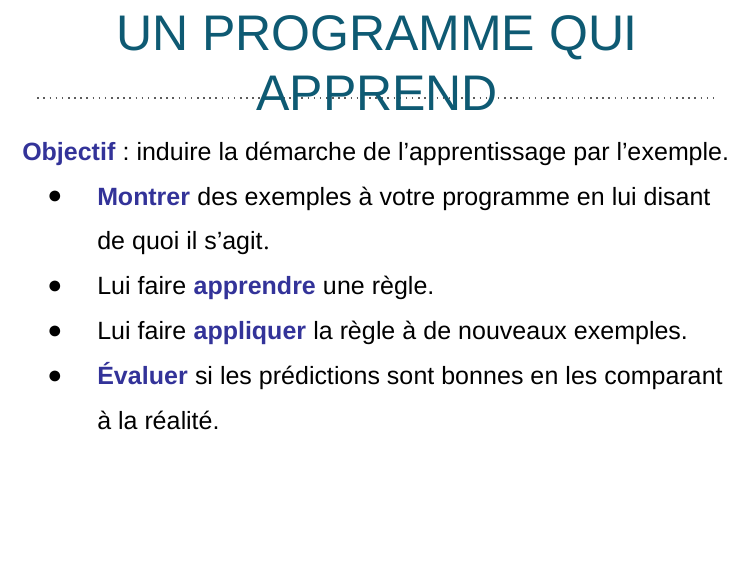

# UN PROGRAMME QUI APPREND
Objectif : induire la démarche de l’apprentissage par l’exemple.
Montrer des exemples à votre programme en lui disant de quoi il s’agit.
Lui faire apprendre une règle.
Lui faire appliquer la règle à de nouveaux exemples.
Évaluer si les prédictions sont bonnes en les comparant à la réalité.